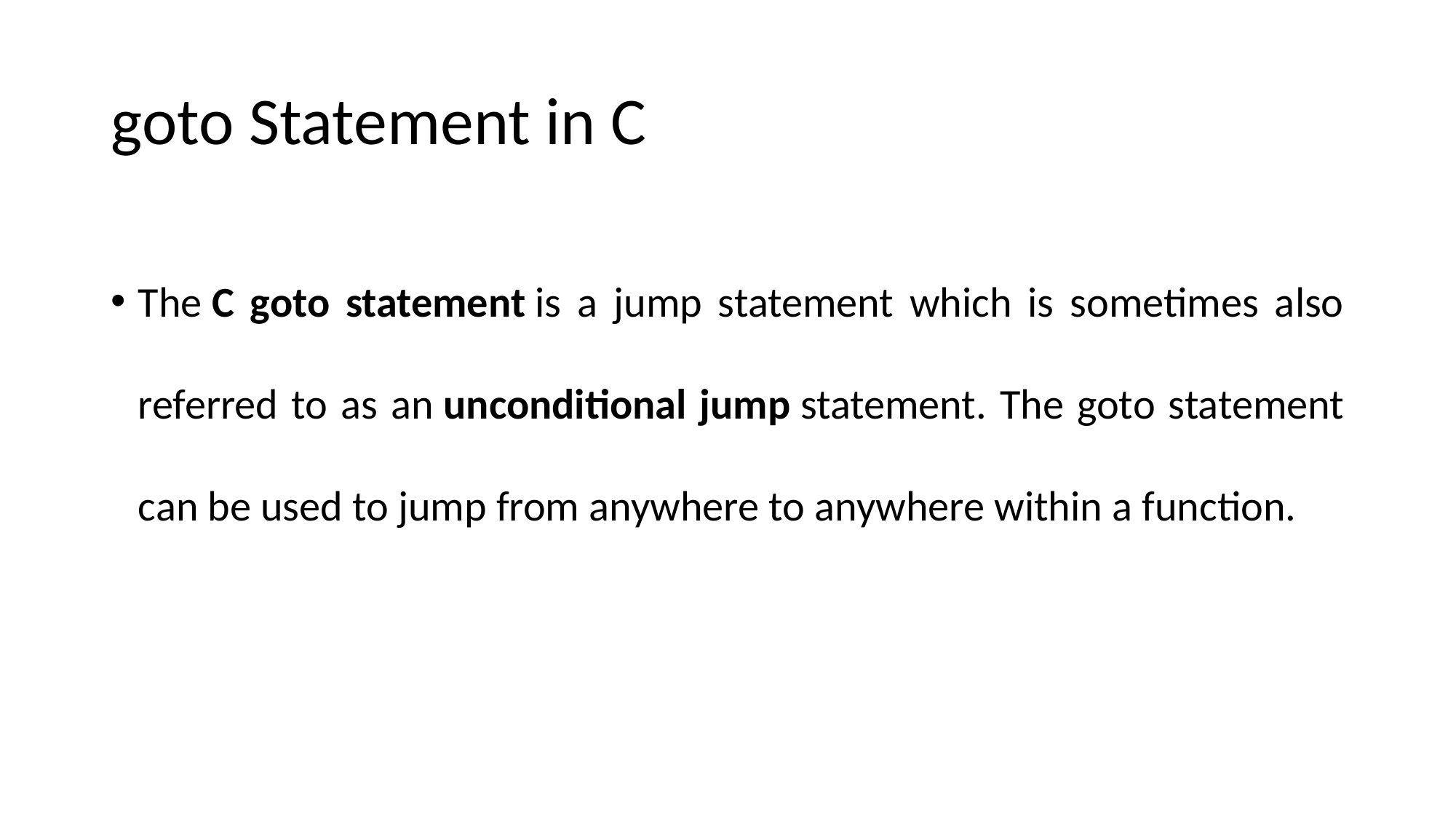

# goto Statement in C
The C goto statement is a jump statement which is sometimes also referred to as an unconditional jump statement. The goto statement can be used to jump from anywhere to anywhere within a function.